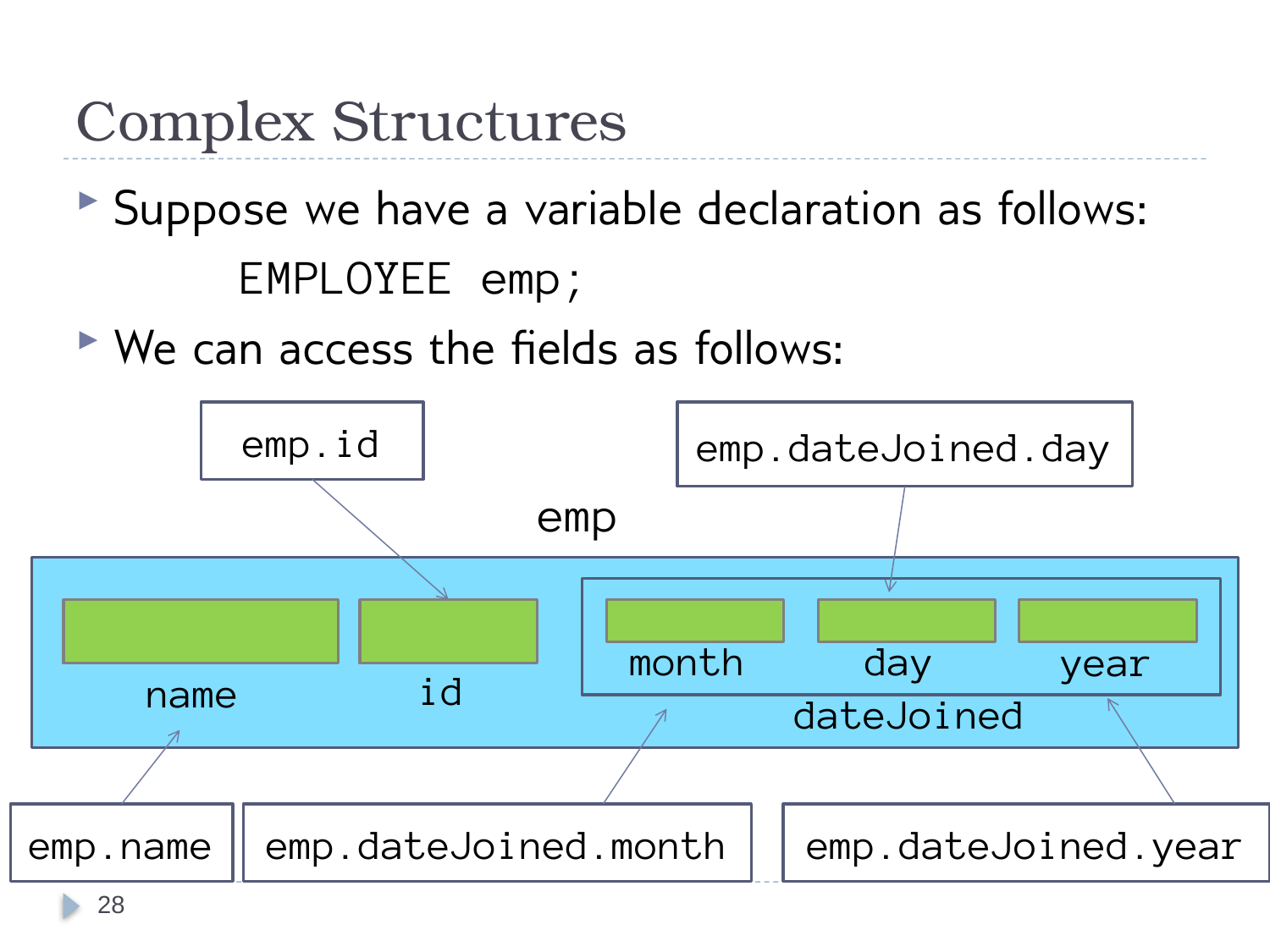

# Complex Structures
Suppose we have a variable declaration as follows:
		EMPLOYEE emp;
We can access the fields as follows:
emp.id
emp.dateJoined.day
emp

month
day
year
id
name
dateJoined
emp.name
emp.dateJoined.month
emp.dateJoined.year
28